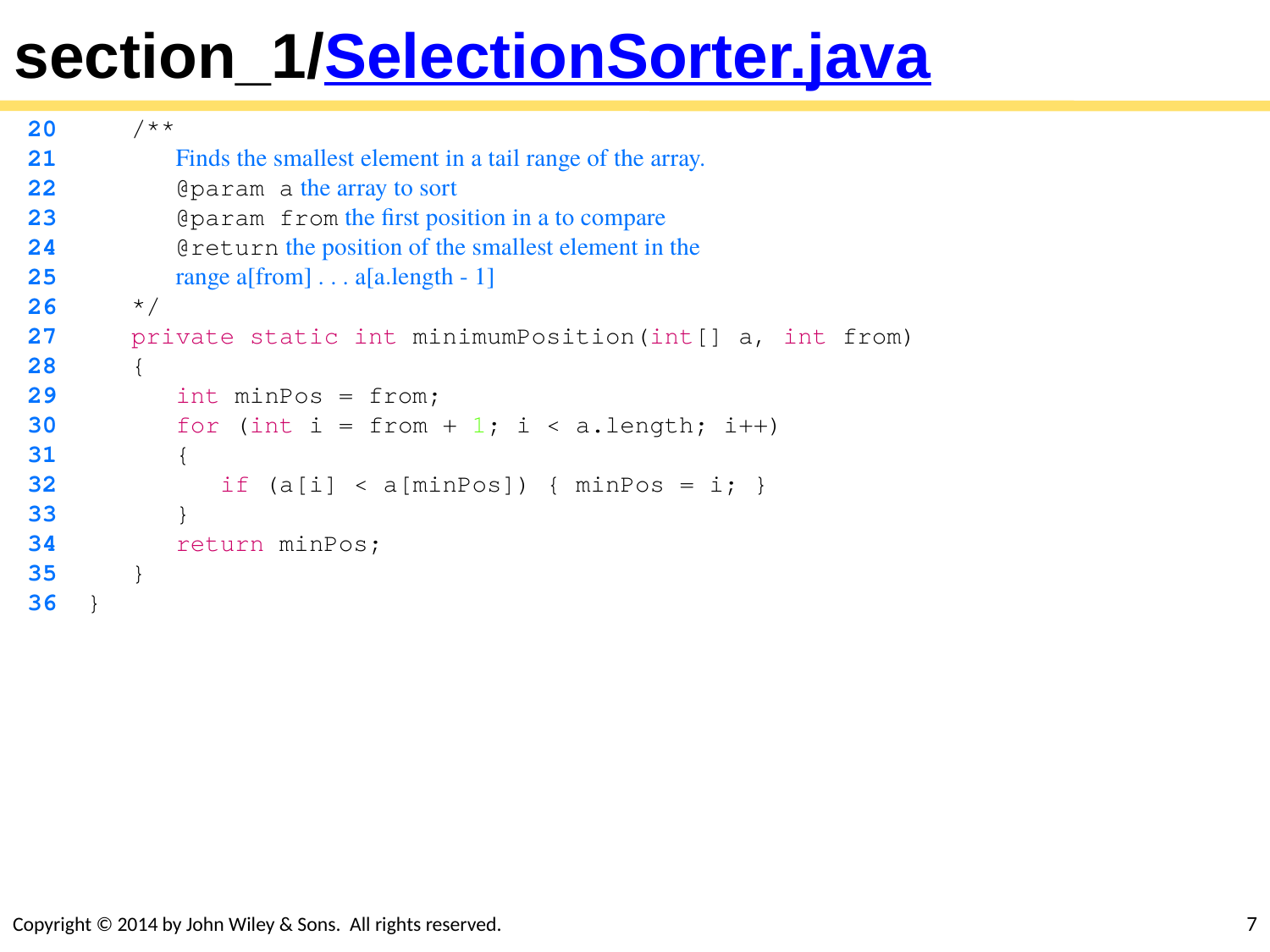

# section_1/SelectionSorter.java
 20     /**
 21        Finds the smallest element in a tail range of the array.
 22        @param a the array to sort
 23        @param from the first position in a to compare
 24        @return the position of the smallest element in the
 25        range a[from] . . . a[a.length - 1]
 26     */
 27     private static int minimumPosition(int[] a, int from)
 28     {
 29        int minPos = from;
 30        for (int i = from + 1; i < a.length; i++)
 31        {
 32           if (a[i] < a[minPos]) { minPos = i; }
 33        }
 34        return minPos;
 35     }
 36  }